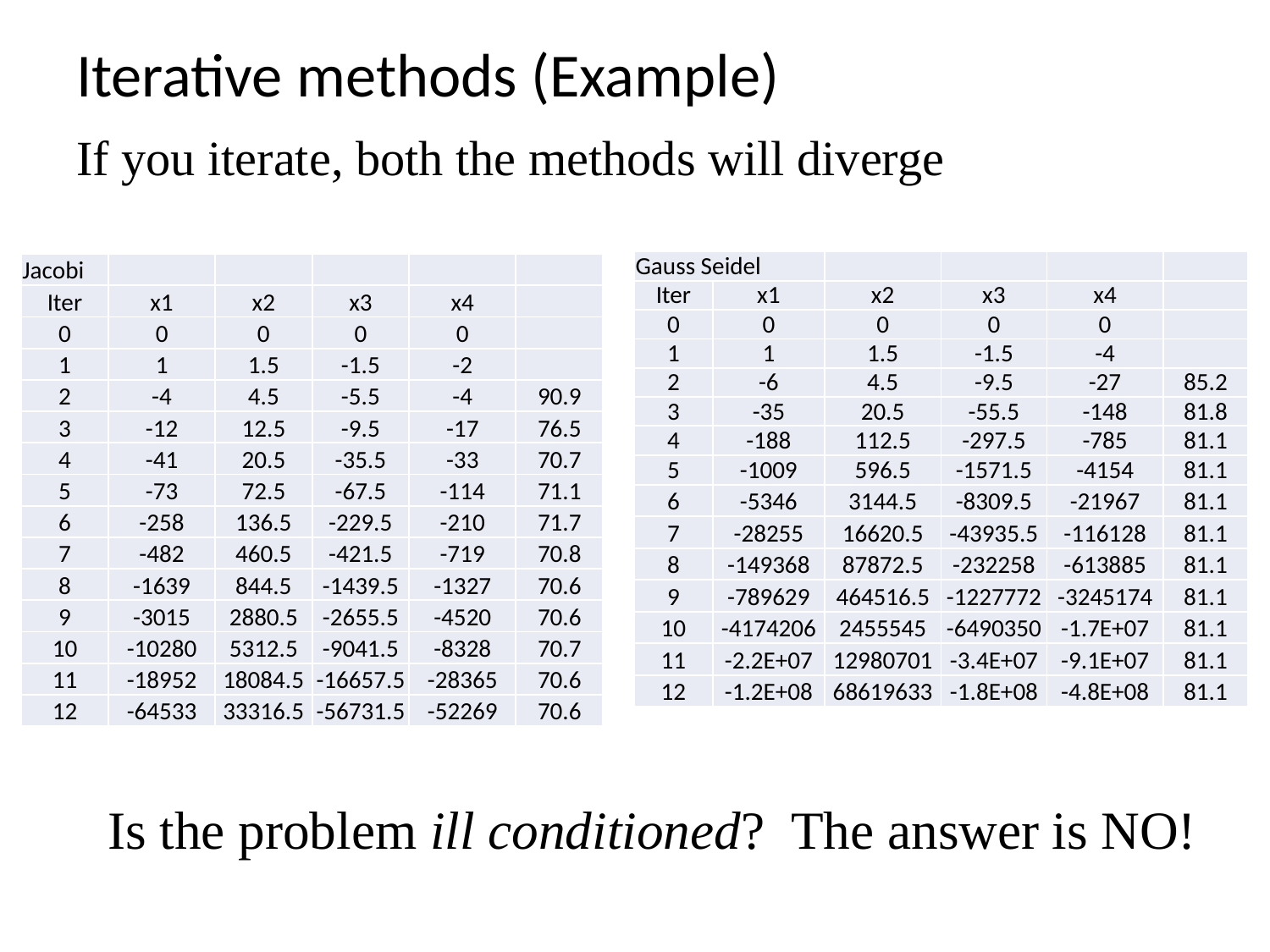

# Iterative methods (Example)
If you iterate, both the methods will diverge
| Gauss Seidel |  |  |  |  |  |
| --- | --- | --- | --- | --- | --- |
| Iter | x1 | x2 | x3 | x4 |  |
| 0 | 0 | 0 | 0 | 0 |  |
| 1 | 1 | 1.5 | -1.5 | -4 |  |
| 2 | -6 | 4.5 | -9.5 | -27 | 85.2 |
| 3 | -35 | 20.5 | -55.5 | -148 | 81.8 |
| 4 | -188 | 112.5 | -297.5 | -785 | 81.1 |
| 5 | -1009 | 596.5 | -1571.5 | -4154 | 81.1 |
| 6 | -5346 | 3144.5 | -8309.5 | -21967 | 81.1 |
| 7 | -28255 | 16620.5 | -43935.5 | -116128 | 81.1 |
| 8 | -149368 | 87872.5 | -232258 | -613885 | 81.1 |
| 9 | -789629 | 464516.5 | -1227772 | -3245174 | 81.1 |
| 10 | -4174206 | 2455545 | -6490350 | -1.7E+07 | 81.1 |
| 11 | -2.2E+07 | 12980701 | -3.4E+07 | -9.1E+07 | 81.1 |
| 12 | -1.2E+08 | 68619633 | -1.8E+08 | -4.8E+08 | 81.1 |
| Jacobi |  |  |  |  |  |
| --- | --- | --- | --- | --- | --- |
| Iter | x1 | x2 | x3 | x4 |  |
| 0 | 0 | 0 | 0 | 0 |  |
| 1 | 1 | 1.5 | -1.5 | -2 |  |
| 2 | -4 | 4.5 | -5.5 | -4 | 90.9 |
| 3 | -12 | 12.5 | -9.5 | -17 | 76.5 |
| 4 | -41 | 20.5 | -35.5 | -33 | 70.7 |
| 5 | -73 | 72.5 | -67.5 | -114 | 71.1 |
| 6 | -258 | 136.5 | -229.5 | -210 | 71.7 |
| 7 | -482 | 460.5 | -421.5 | -719 | 70.8 |
| 8 | -1639 | 844.5 | -1439.5 | -1327 | 70.6 |
| 9 | -3015 | 2880.5 | -2655.5 | -4520 | 70.6 |
| 10 | -10280 | 5312.5 | -9041.5 | -8328 | 70.7 |
| 11 | -18952 | 18084.5 | -16657.5 | -28365 | 70.6 |
| 12 | -64533 | 33316.5 | -56731.5 | -52269 | 70.6 |
Is the problem ill conditioned?  The answer is NO!